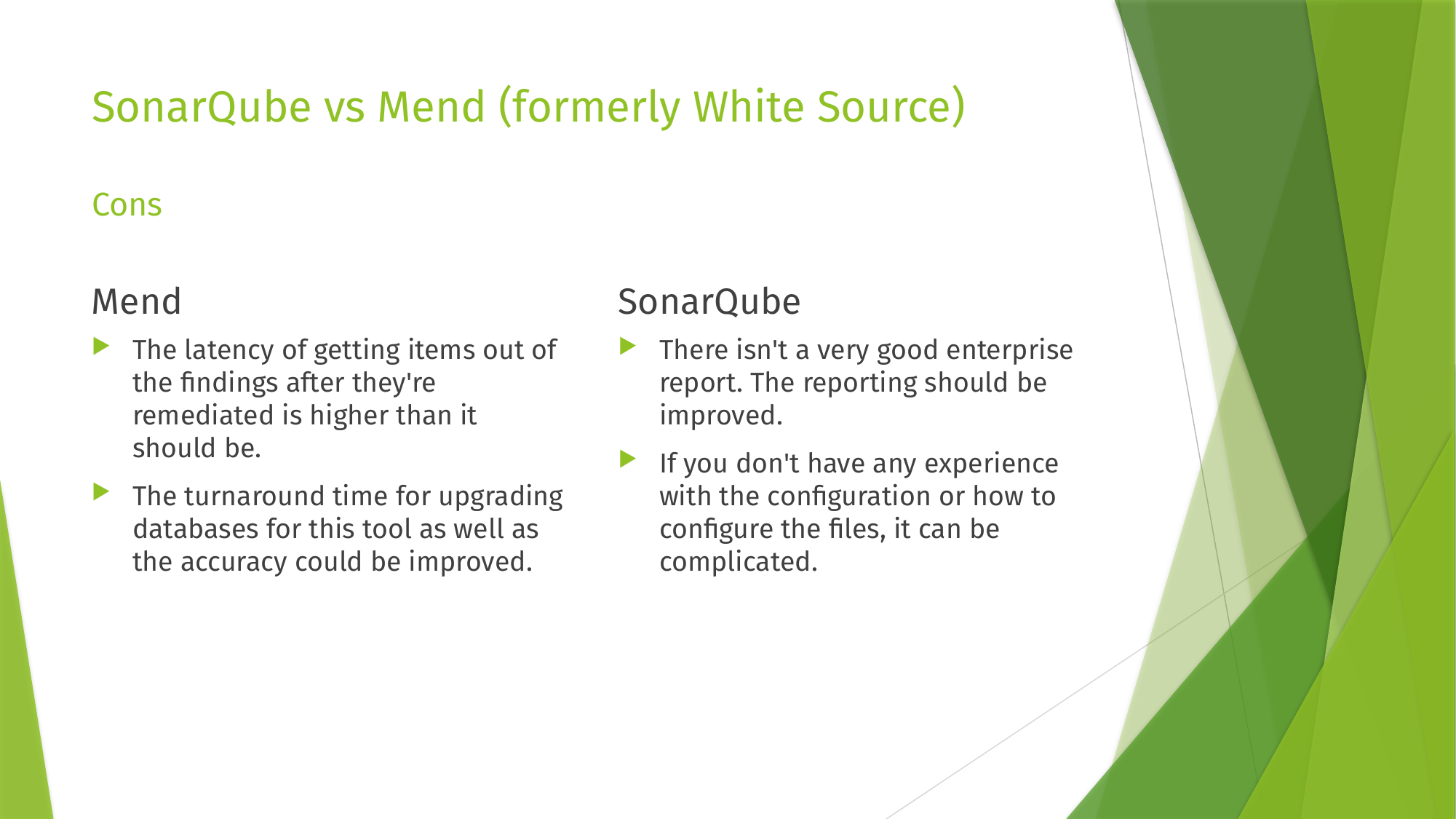

# SonarQube vs Mend (formerly White Source) Cons
Mend
SonarQube
The latency of getting items out of the findings after they're remediated is higher than it should be.
The turnaround time for upgrading databases for this tool as well as the accuracy could be improved.
There isn't a very good enterprise report. The reporting should be improved.
If you don't have any experience with the configuration or how to configure the files, it can be complicated.